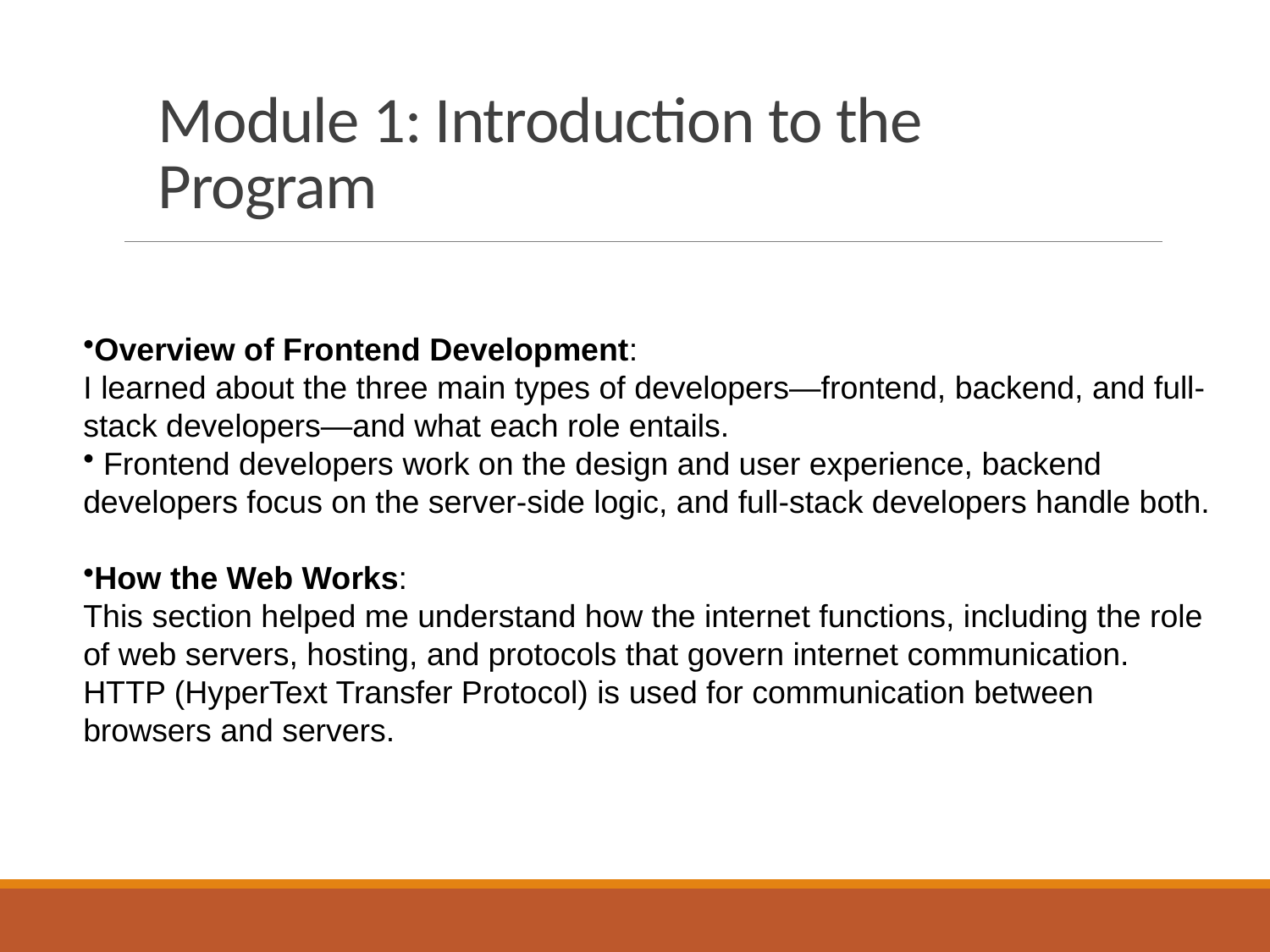

# Module 1: Introduction to the Program
Overview of Frontend Development:
I learned about the three main types of developers—frontend, backend, and full-stack developers—and what each role entails.
 Frontend developers work on the design and user experience, backend developers focus on the server-side logic, and full-stack developers handle both.

How the Web Works:
This section helped me understand how the internet functions, including the role of web servers, hosting, and protocols that govern internet communication. HTTP (HyperText Transfer Protocol) is used for communication between browsers and servers.